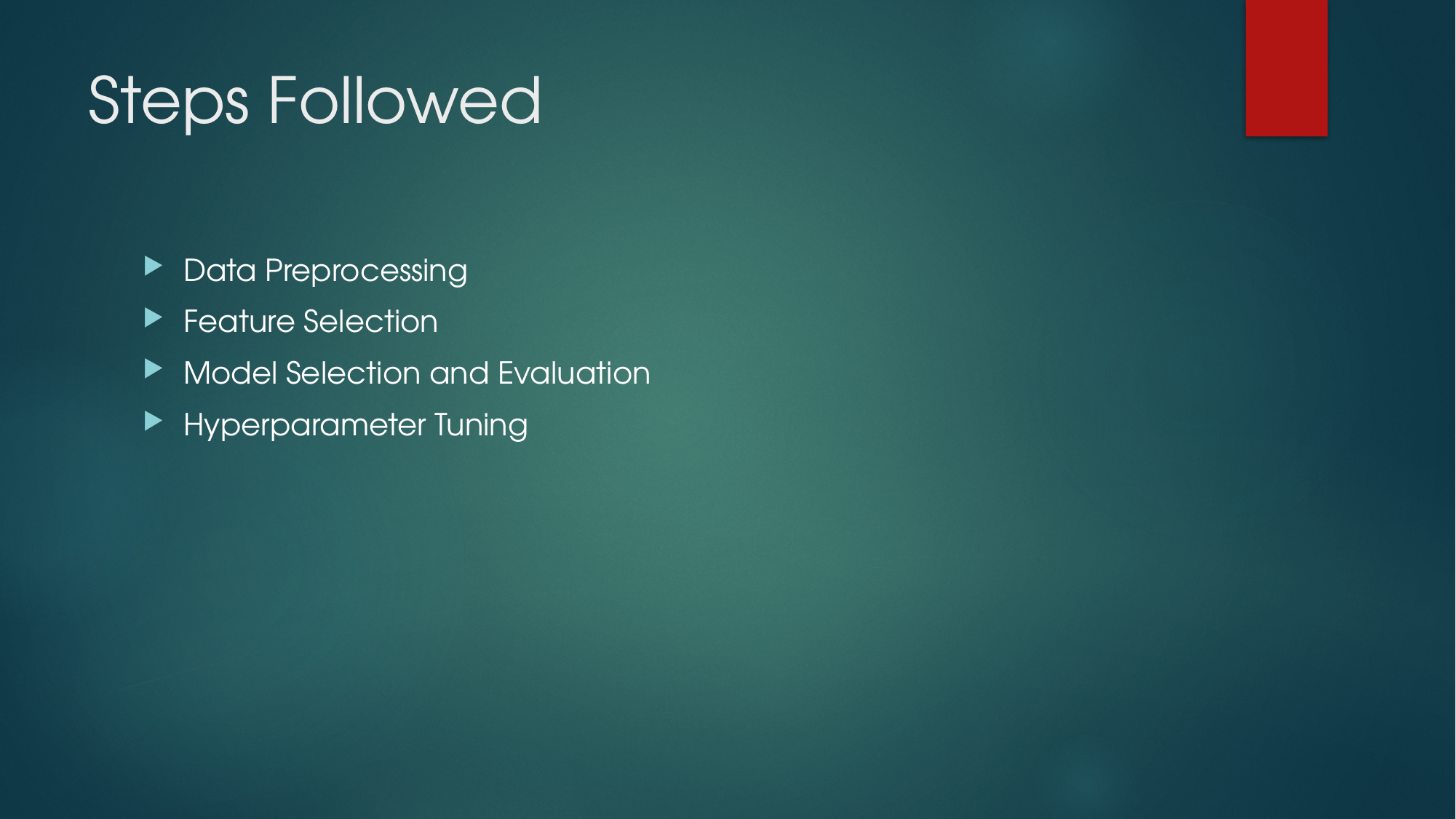

# Steps Followed
Data Preprocessing
Feature Selection
Model Selection and Evaluation
Hyperparameter Tuning